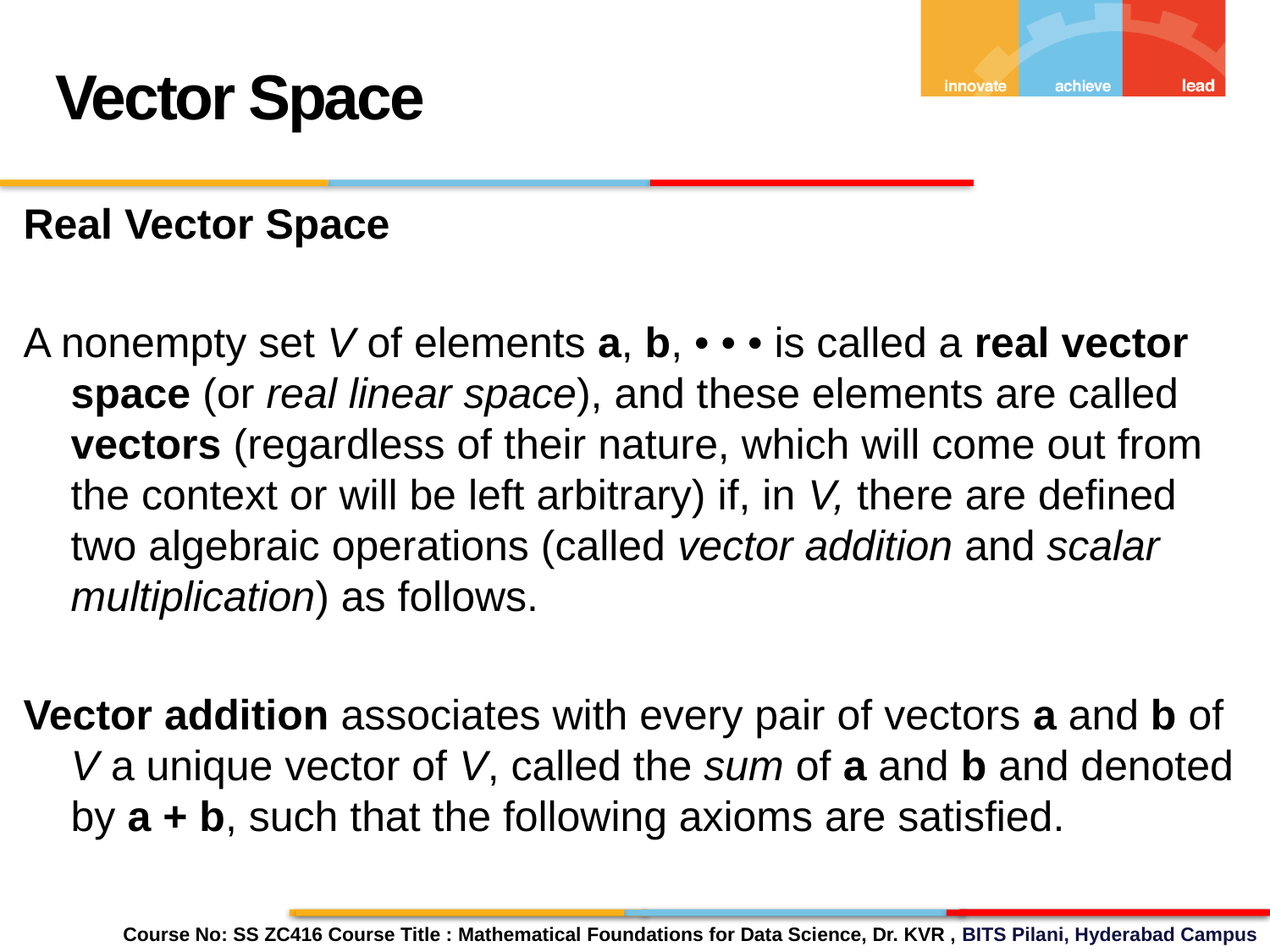

Vector Space
Real Vector Space

A nonempty set V of elements a, b, • • • is called a real vector space (or real linear space), and these elements are called vectors (regardless of their nature, which will come out from the context or will be left arbitrary) if, in V, there are defined two algebraic operations (called vector addition and scalar multiplication) as follows.

Vector addition associates with every pair of vectors a and b of V a unique vector of V, called the sum of a and b and denoted by a + b, such that the following axioms are satisfied.